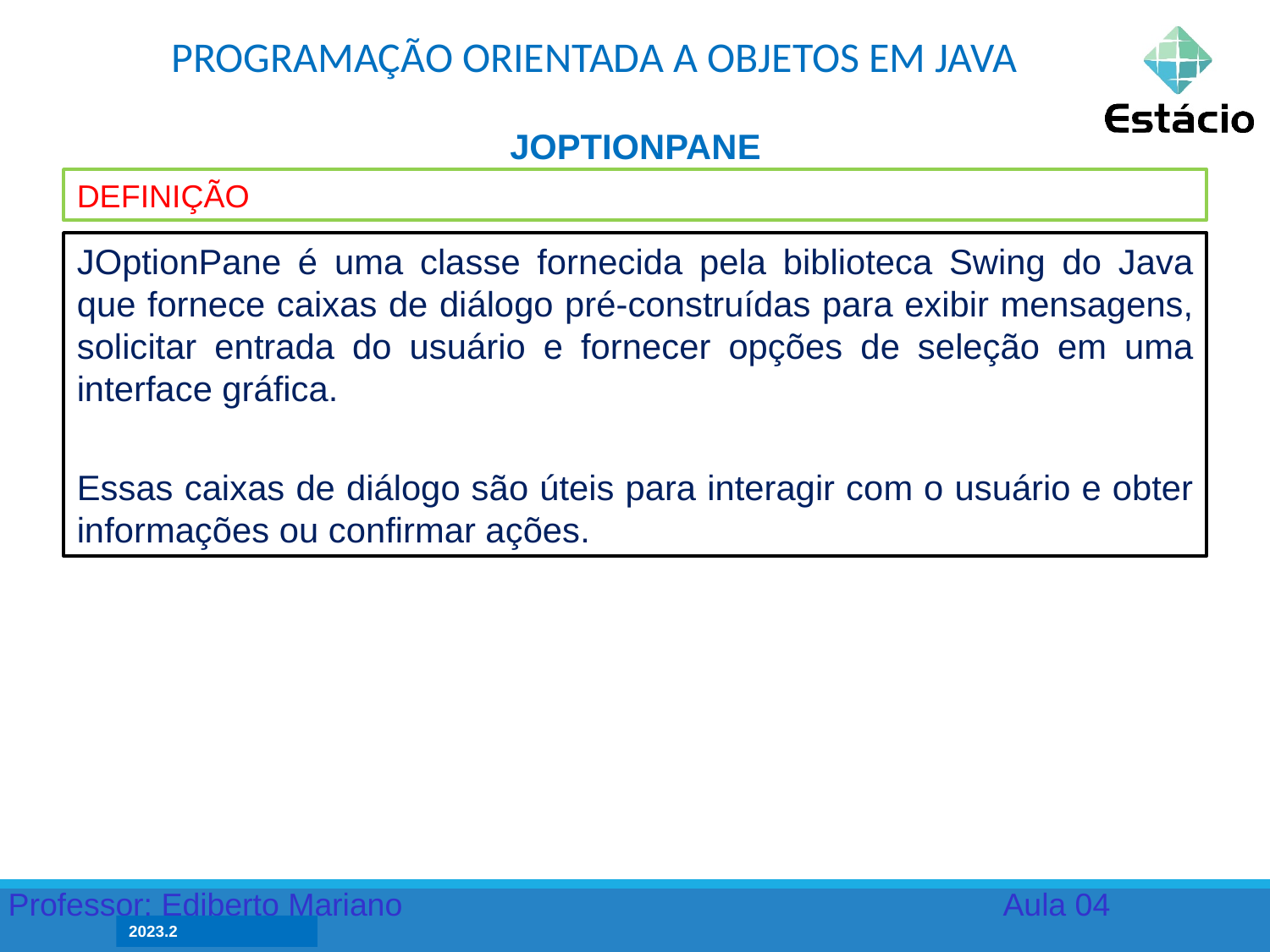

PROGRAMAÇÃO ORIENTADA A OBJETOS EM JAVA
JOPTIONPANE

DEFINIÇÃO
JOptionPane é uma classe fornecida pela biblioteca Swing do Java que fornece caixas de diálogo pré-construídas para exibir mensagens, solicitar entrada do usuário e fornecer opções de seleção em uma interface gráfica.

Essas caixas de diálogo são úteis para interagir com o usuário e obter informações ou confirmar ações.